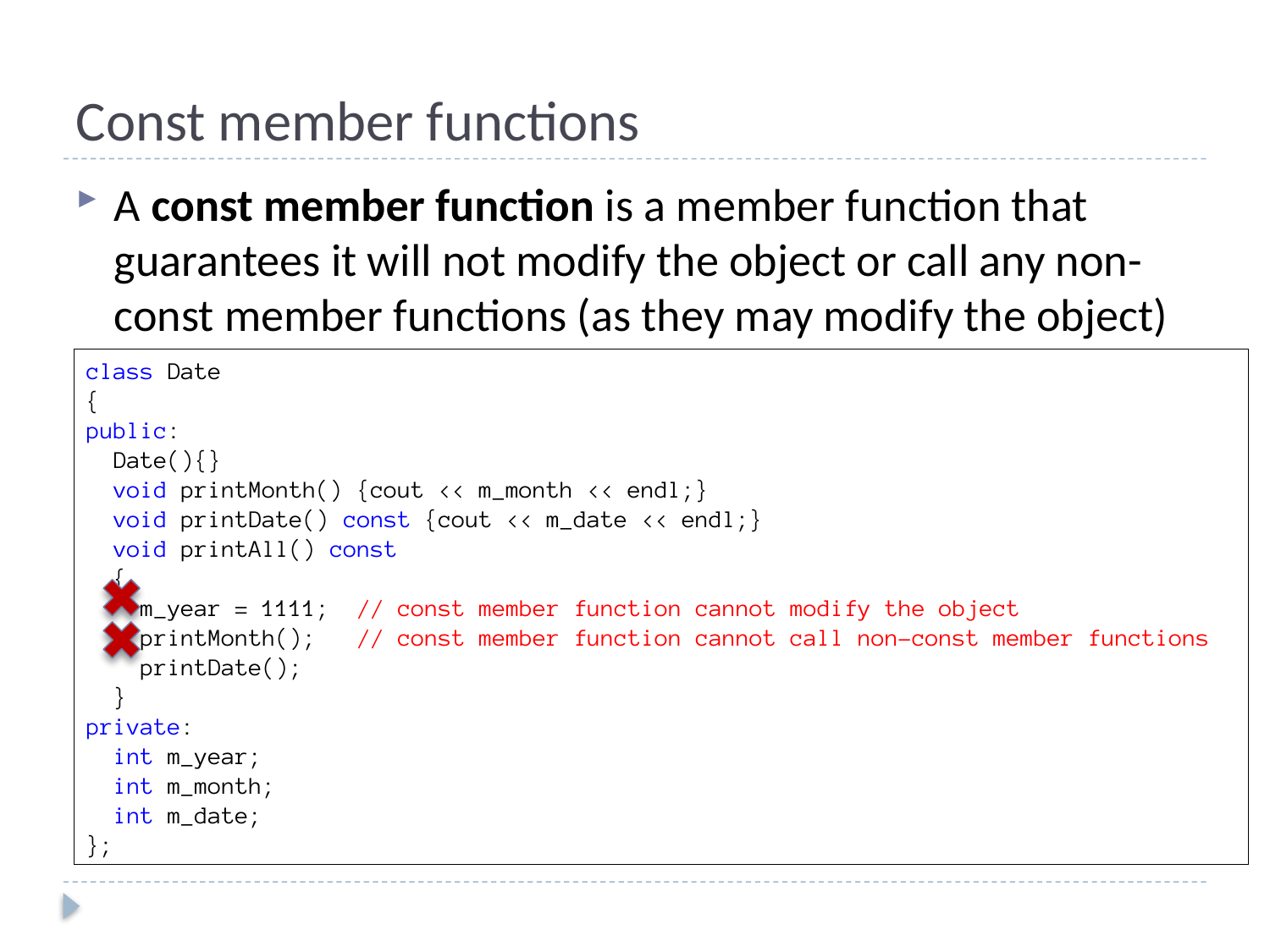

# Const member functions
A const member function is a member function that guarantees it will not modify the object or call any non-const member functions (as they may modify the object)

class Date
{
public:
  Date(){}
  void printMonth() {cout << m_month << endl;}
  void printDate() const {cout << m_date << endl;}
  void printAll() const
  {
    m_year = 1111;  // const member function cannot modify the object
    printMonth();   // const member function cannot call non-const member functions
    printDate();
  }
private:
  int m_year;
  int m_month;
  int m_date;
};